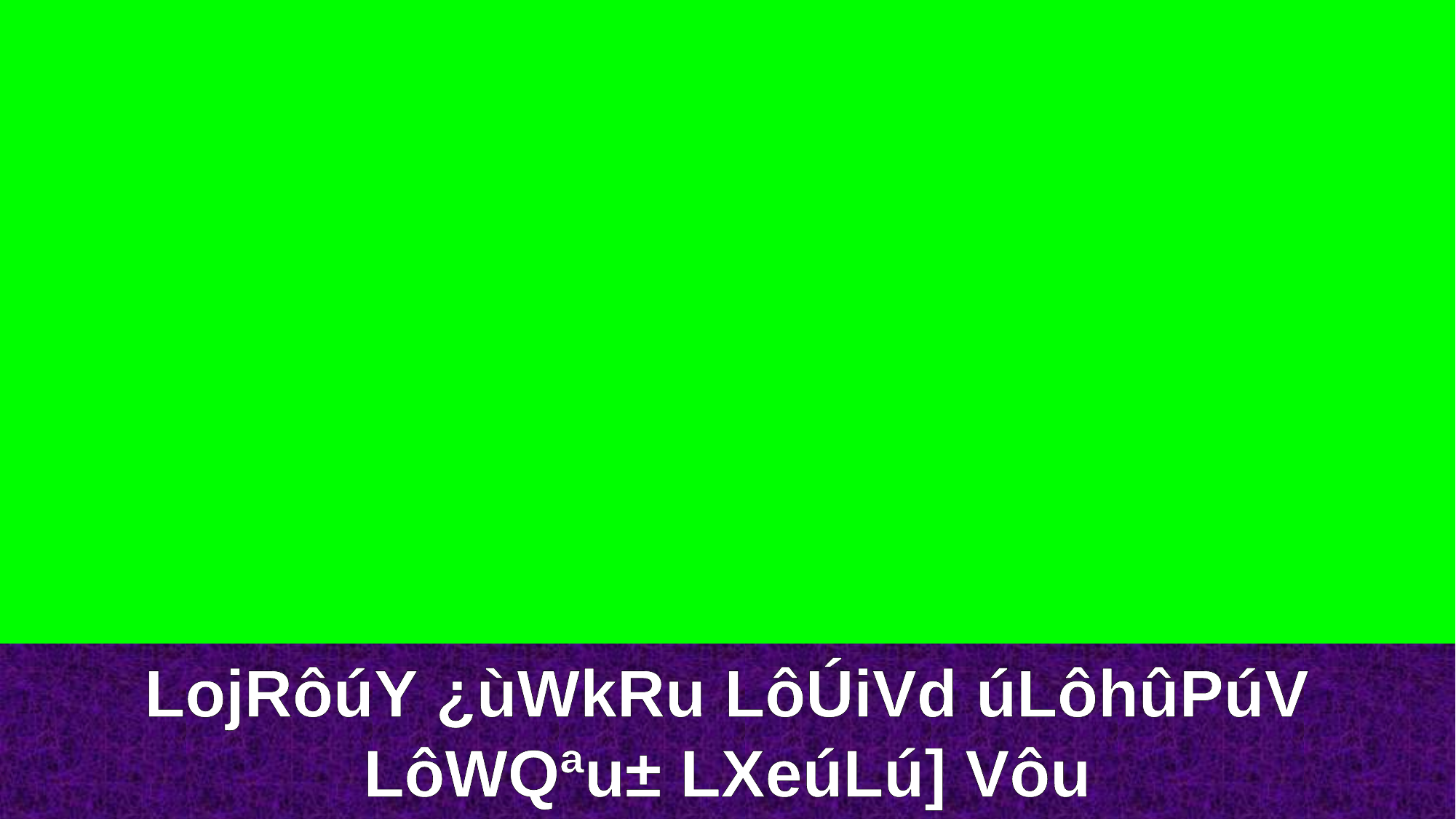

LojRôúY ¿ùWkRu LôÚiVd úLôhûPúV
LôWQªu± LXeúLú] Vôu